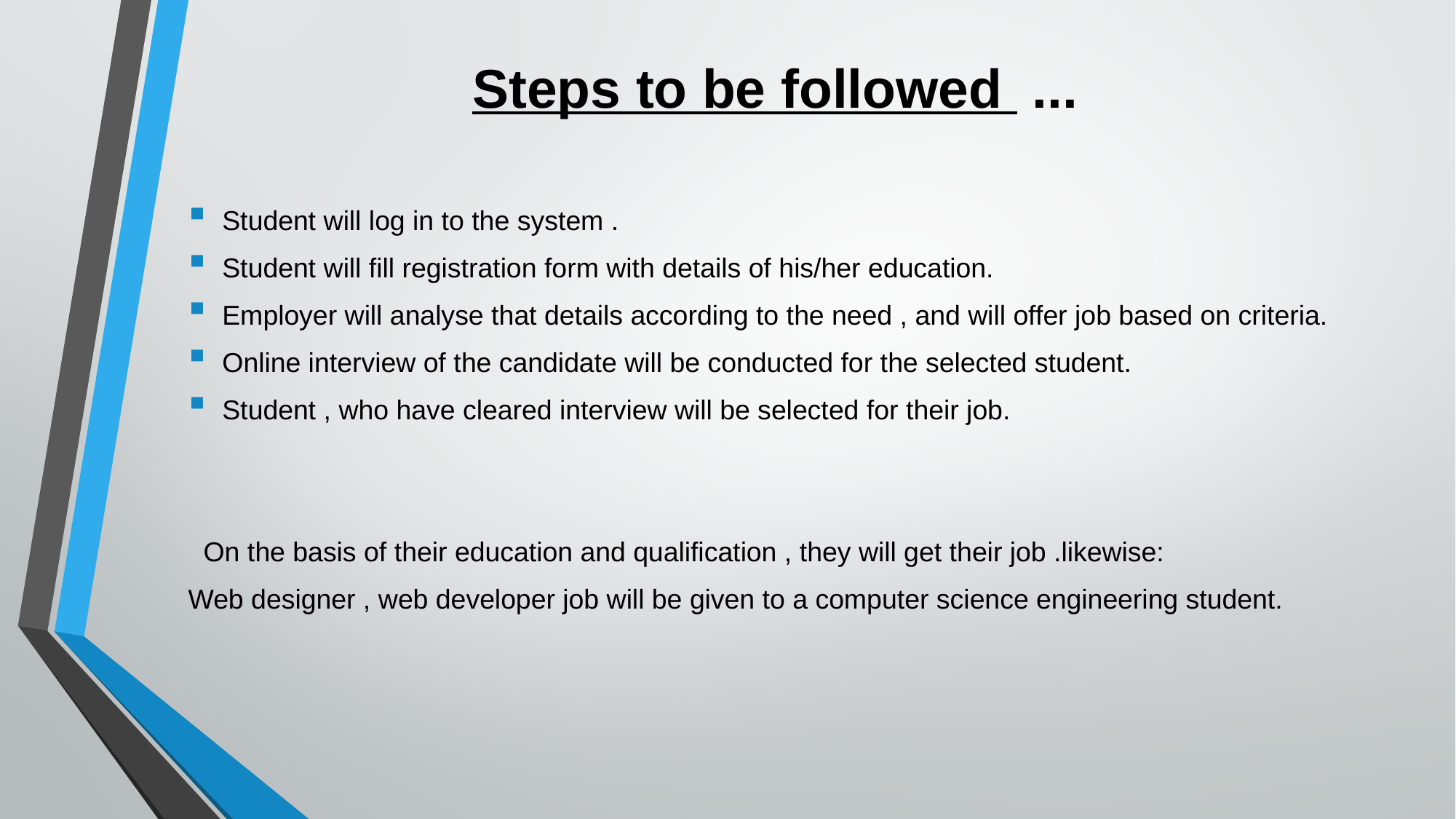

# Steps to be followed  ...
Student will log in to the system .
Student will fill registration form with details of his/her education.
Employer will analyse that details according to the need , and will offer job based on criteria.
Online interview of the candidate will be conducted for the selected student.
Student , who have cleared interview will be selected for their job.

  On the basis of their education and qualification , they will get their job .likewise:
Web designer , web developer job will be given to a computer science engineering student.